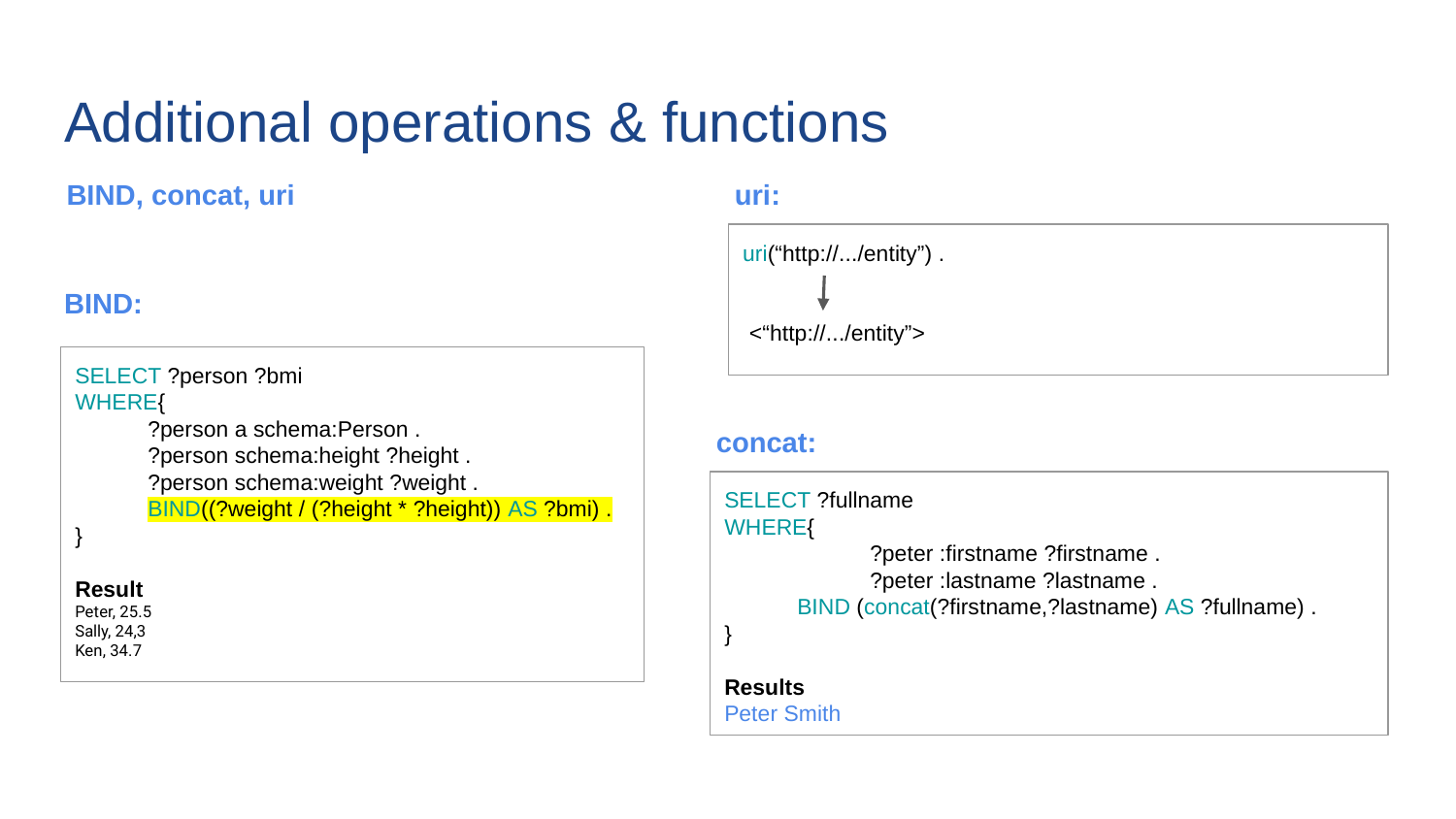

# Additional operations & functions

BIND, concat, uri
uri:

uri(“http://.../entity”) .

 <“http://.../entity”>
BIND:
SELECT ?person ?bmi
WHERE{
?person a schema:Person .
?person schema:height ?height .
?person schema:weight ?weight .
BIND((?weight / (?height * ?height)) AS ?bmi) .
}

Result
Peter, 25.5
Sally, 24,3
Ken, 34.7

concat:

SELECT ?fullname
WHERE{
	?peter :firstname ?firstname .
	?peter :lastname ?lastname .
BIND (concat(?firstname,?lastname) AS ?fullname) .
}

Results
Peter Smith